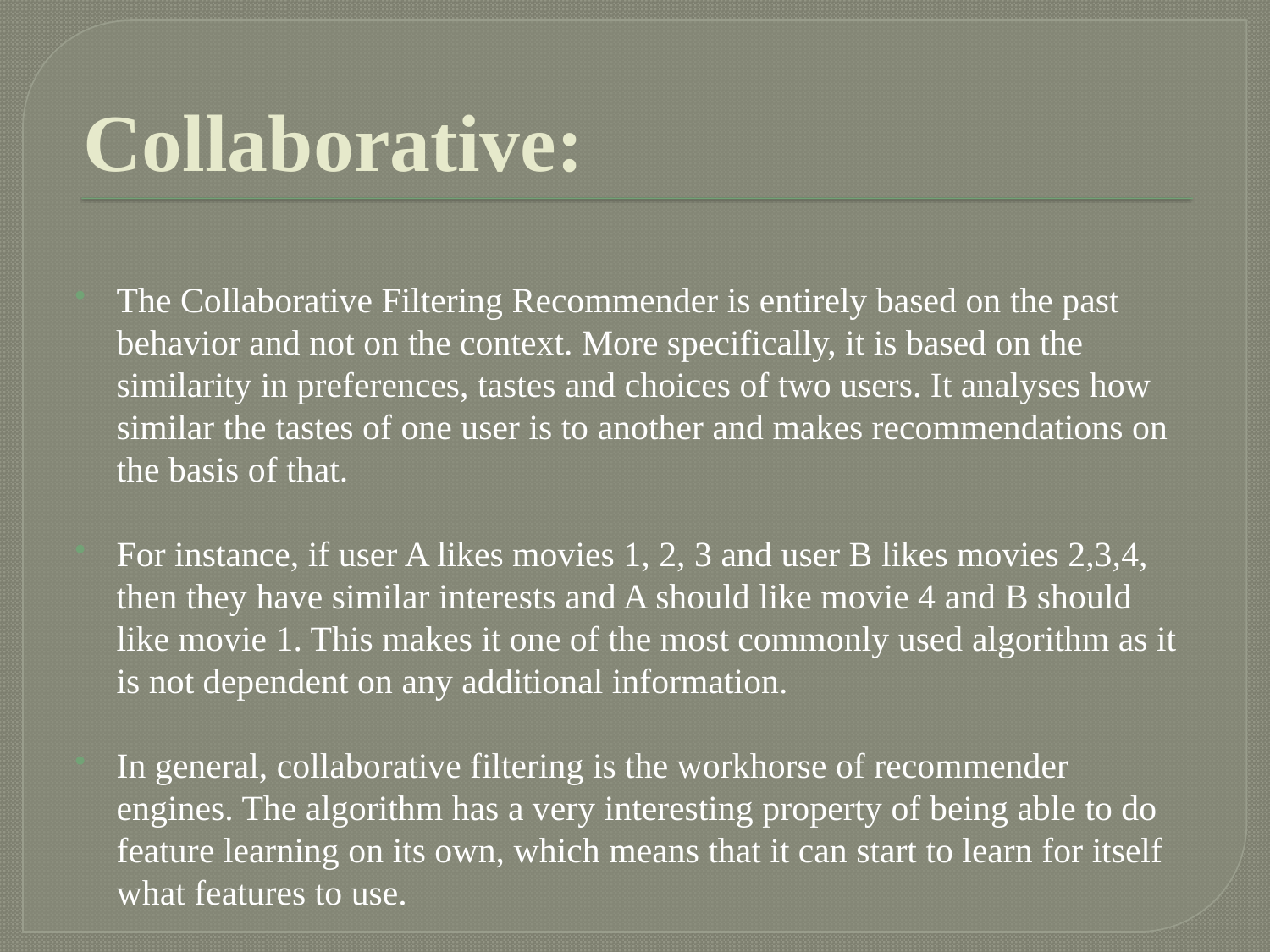

# Collaborative:

The Collaborative Filtering Recommender is entirely based on the past behavior and not on the context. More specifically, it is based on the similarity in preferences, tastes and choices of two users. It analyses how similar the tastes of one user is to another and makes recommendations on the basis of that.

For instance, if user A likes movies 1, 2, 3 and user B likes movies 2,3,4, then they have similar interests and A should like movie 4 and B should like movie 1. This makes it one of the most commonly used algorithm as it is not dependent on any additional information.

In general, collaborative filtering is the workhorse of recommender engines. The algorithm has a very interesting property of being able to do feature learning on its own, which means that it can start to learn for itself what features to use.